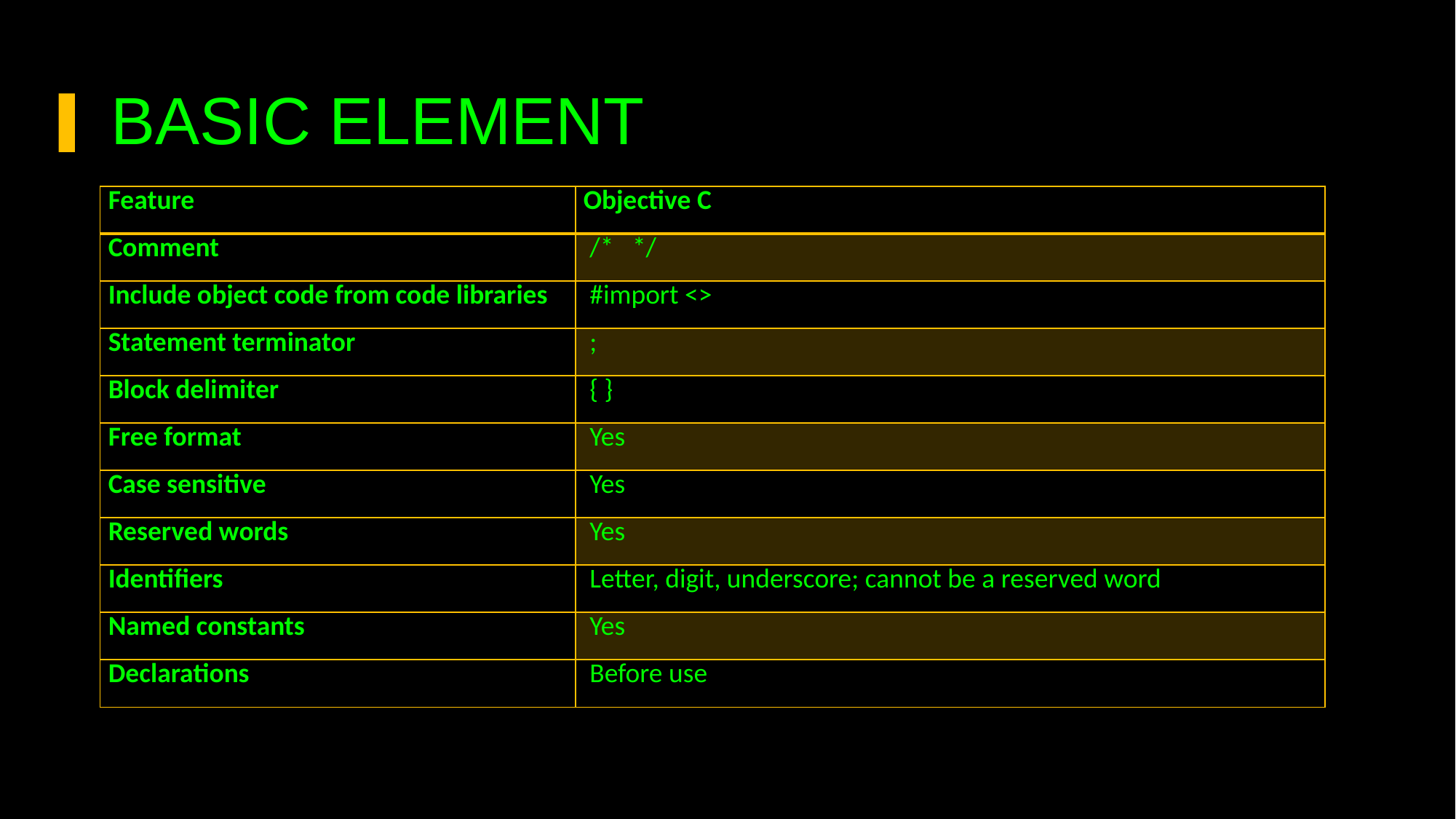

# BASIC ELEMENT

| Feature | Objective C |
| --- | --- |
| Comment | /\* \*/ |
| Include object code from code libraries | #import <> |
| Statement terminator | ; |
| Block delimiter | { } |
| Free format | Yes |
| Case sensitive | Yes |
| Reserved words | Yes |
| Identifiers | Letter, digit, underscore; cannot be a reserved word |
| Named constants | Yes |
| Declarations | Before use |